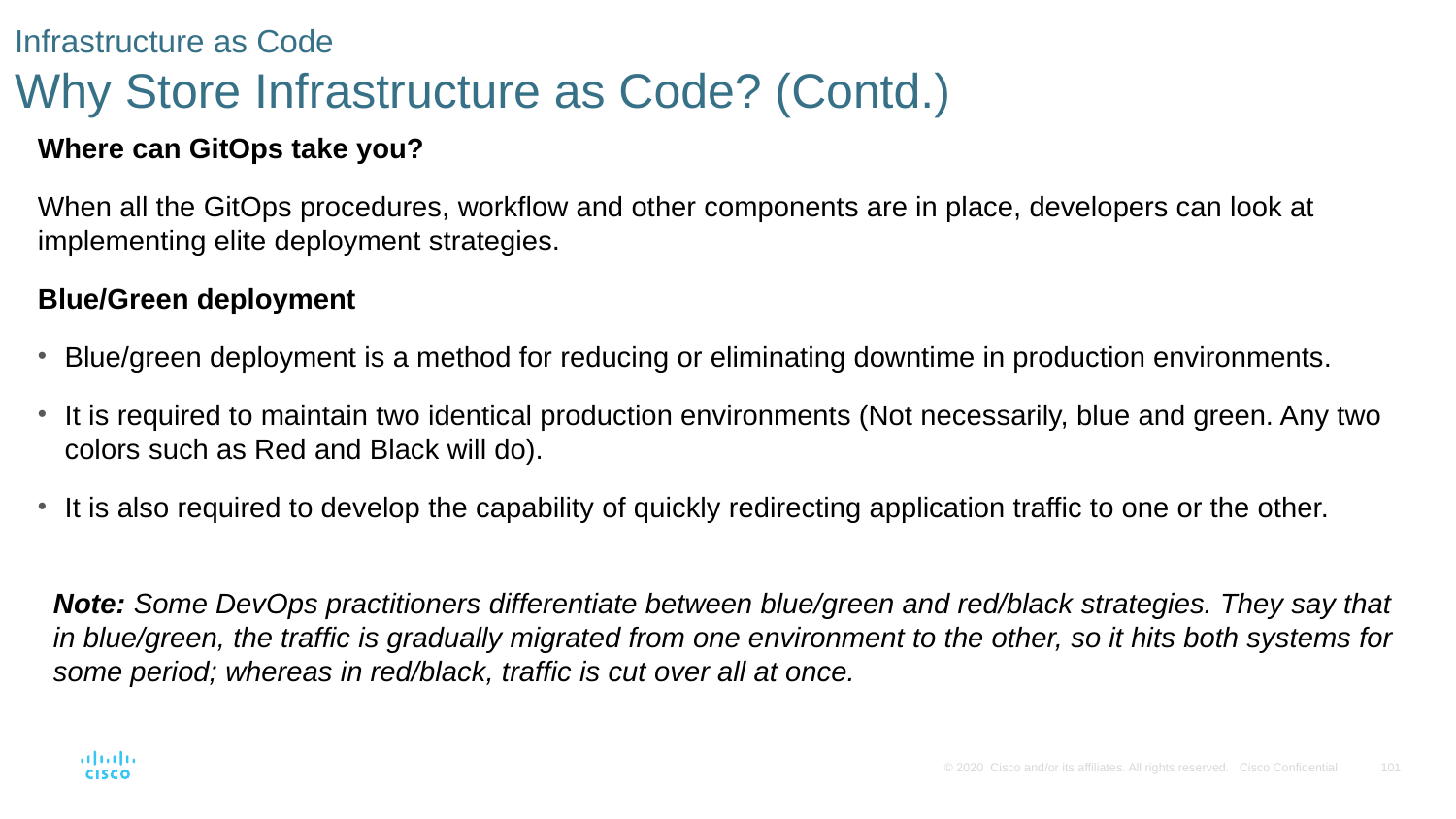

# Infrastructure as Code Why Store Infrastructure as Code? (Contd.)
Where can GitOps take you?
When all the GitOps procedures, workflow and other components are in place, developers can look at implementing elite deployment strategies.
Blue/Green deployment
Blue/green deployment is a method for reducing or eliminating downtime in production environments.
It is required to maintain two identical production environments (Not necessarily, blue and green. Any two colors such as Red and Black will do).
It is also required to develop the capability of quickly redirecting application traffic to one or the other.

Note: Some DevOps practitioners differentiate between blue/green and red/black strategies. They say that in blue/green, the traffic is gradually migrated from one environment to the other, so it hits both systems for some period; whereas in red/black, traffic is cut over all at once.